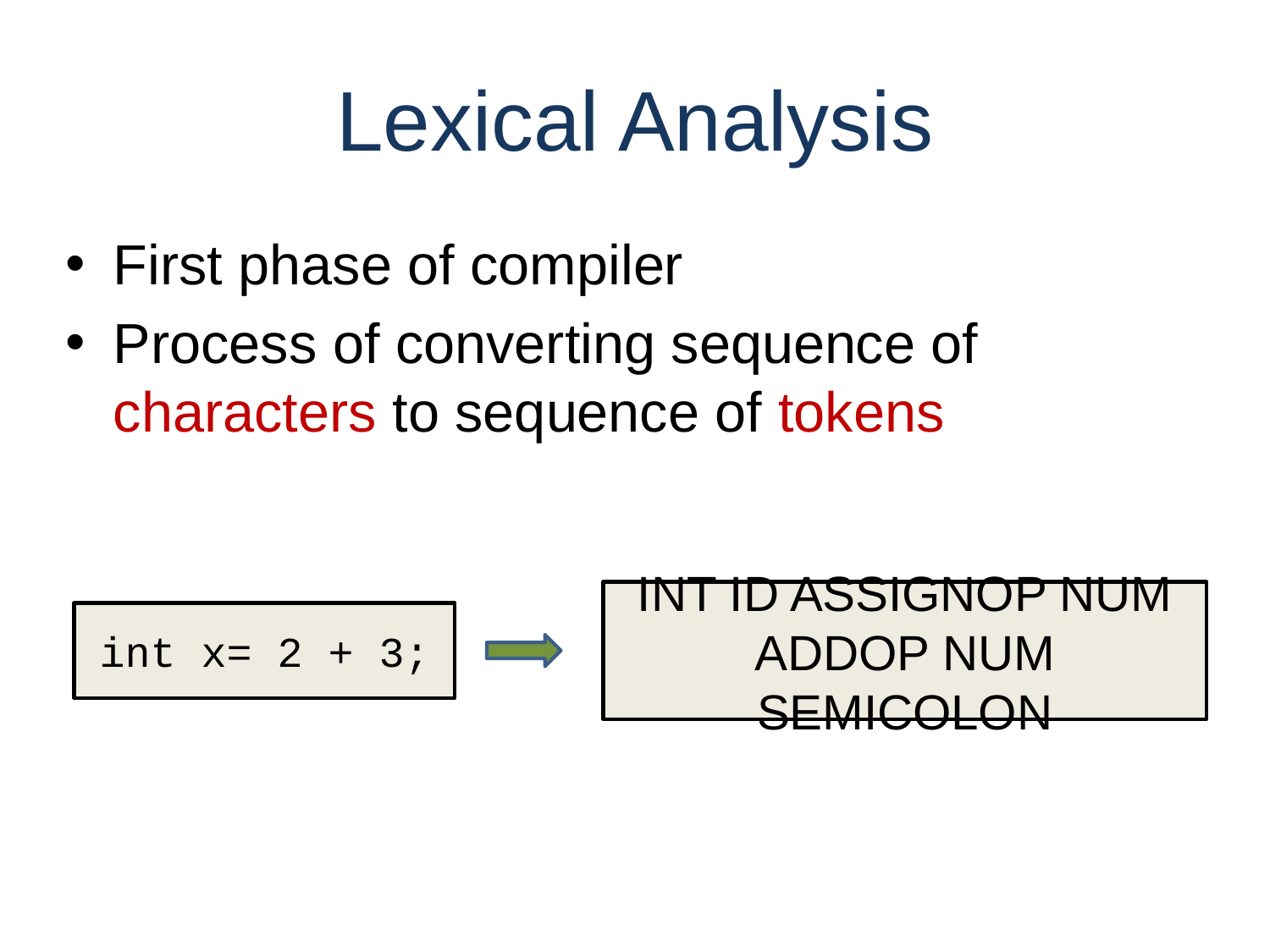

# Lexical Analysis
First phase of compiler
Process of converting sequence of characters to sequence of tokens

INT ID ASSIGNOP NUM ADDOP NUM SEMICOLON
int x= 2 + 3;